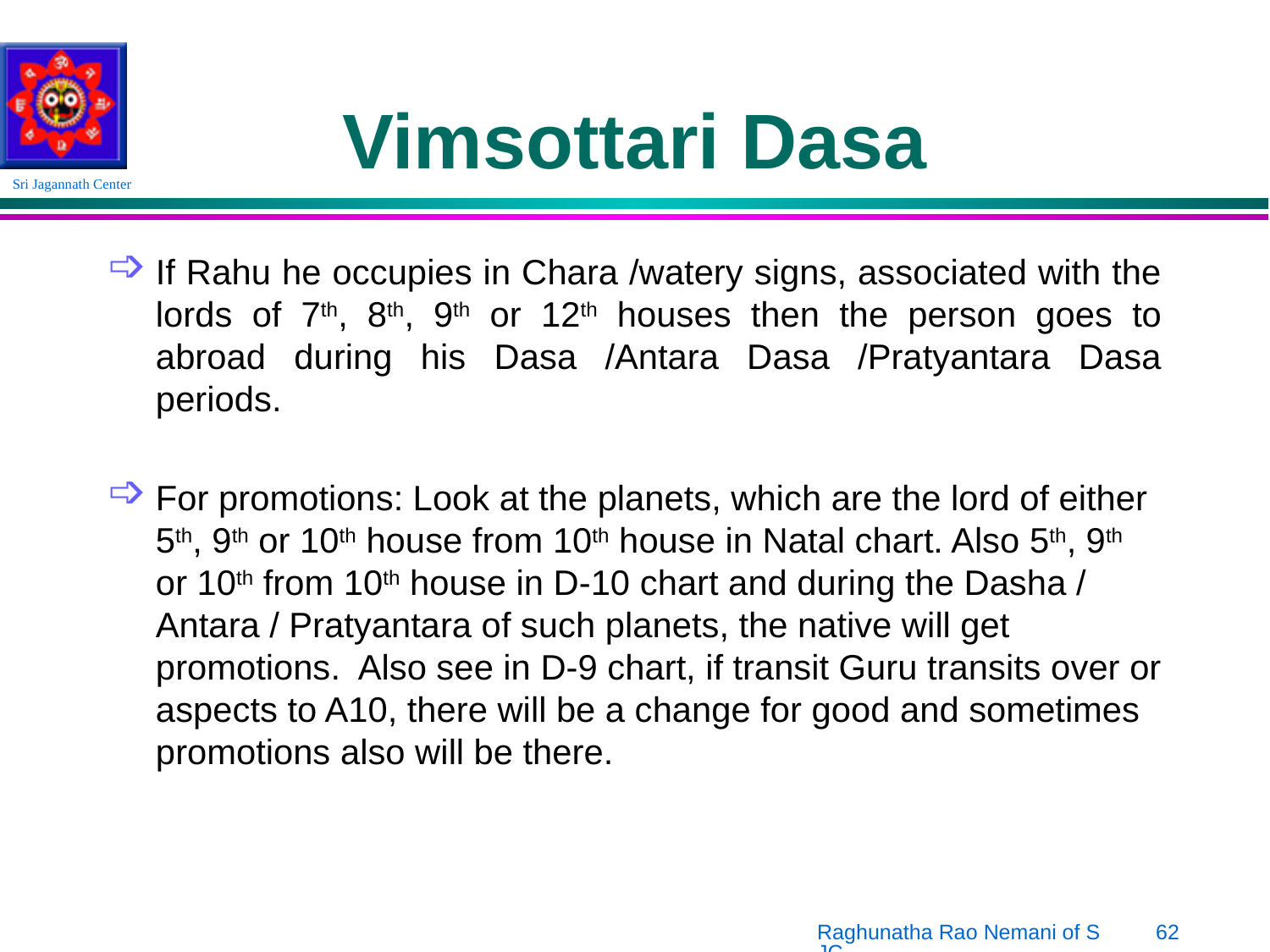

# Vimsottari Dasa
If Rahu he occupies in Chara /watery signs, associated with the lords of 7th, 8th, 9th or 12th houses then the person goes to abroad during his Dasa /Antara Dasa /Pratyantara Dasa periods.

For promotions: Look at the planets, which are the lord of either 5th, 9th or 10th house from 10th house in Natal chart. Also 5th, 9th or 10th from 10th house in D-10 chart and during the Dasha / Antara / Pratyantara of such planets, the native will get promotions.  Also see in D-9 chart, if transit Guru transits over or aspects to A10, there will be a change for good and sometimes promotions also will be there.
Raghunatha Rao Nemani of SJC
62